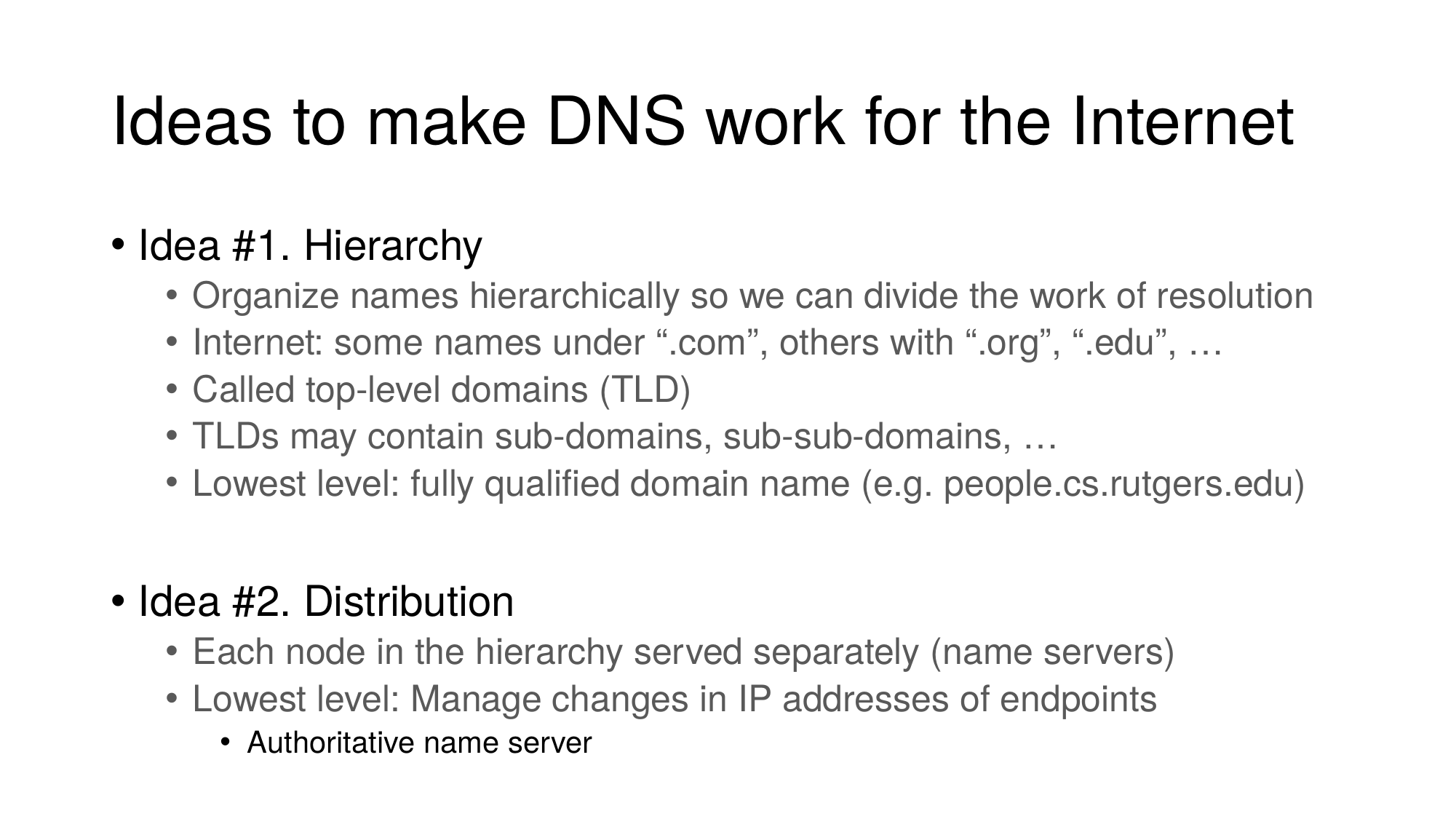

# Ideas to make DNS work for the Internet
Idea #1. Hierarchy
Organize names hierarchically so we can divide the work of resolution
Internet: some names under “.com”, others with “.org”, “.edu”, …
Called top-level domains (TLD)
TLDs may contain sub-domains, sub-sub-domains, …
Lowest level: fully qualified domain name (e.g. people.cs.rutgers.edu)

Idea #2. Distribution
Each node in the hierarchy served separately (name servers)
Lowest level: Manage changes in IP addresses of endpoints
Authoritative name server